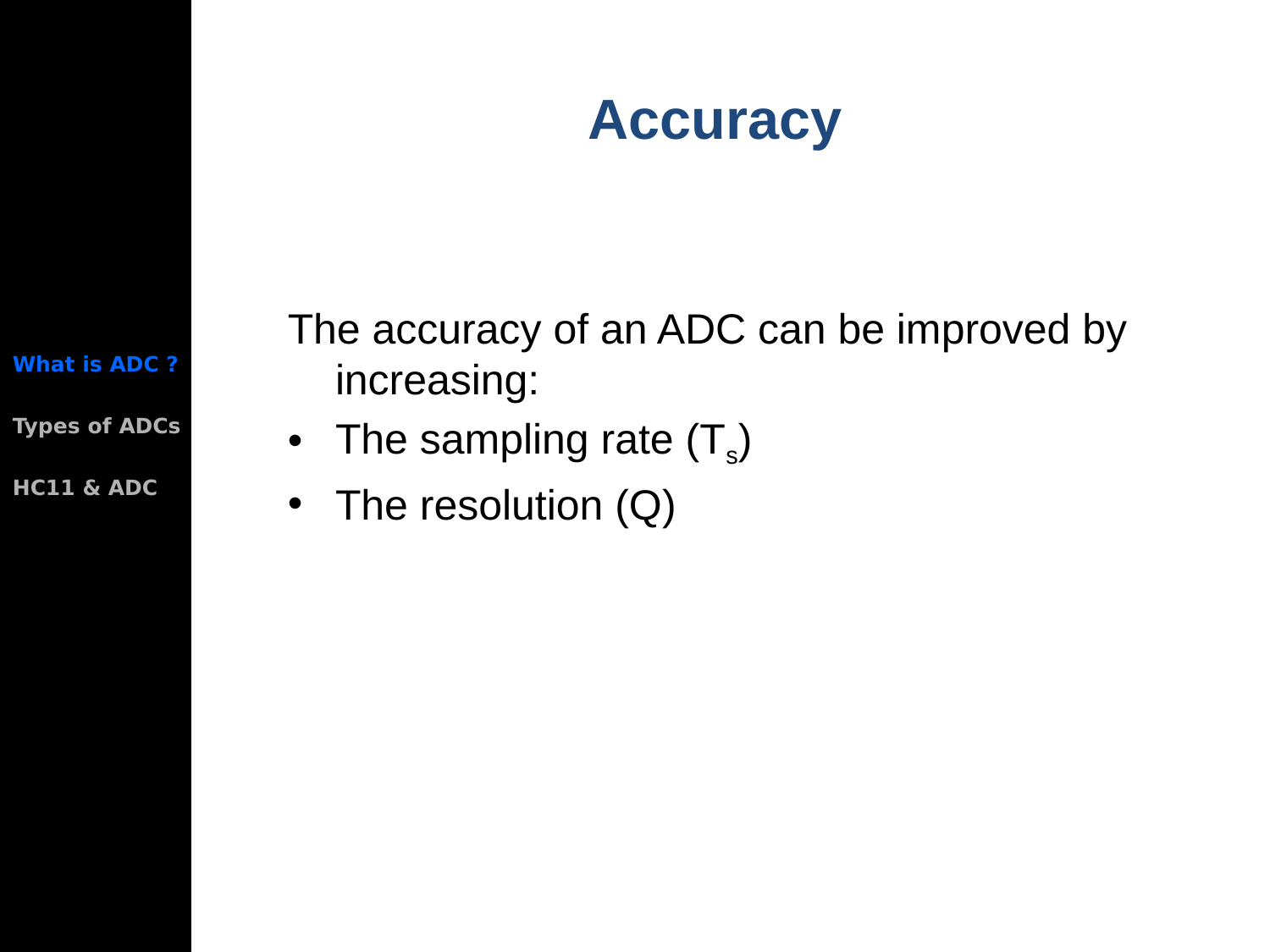

What is ADC ?
Types of ADCs
HC11 & ADC
Accuracy
The accuracy of an ADC can be improved by increasing:
The sampling rate (Ts)
The resolution (Q)